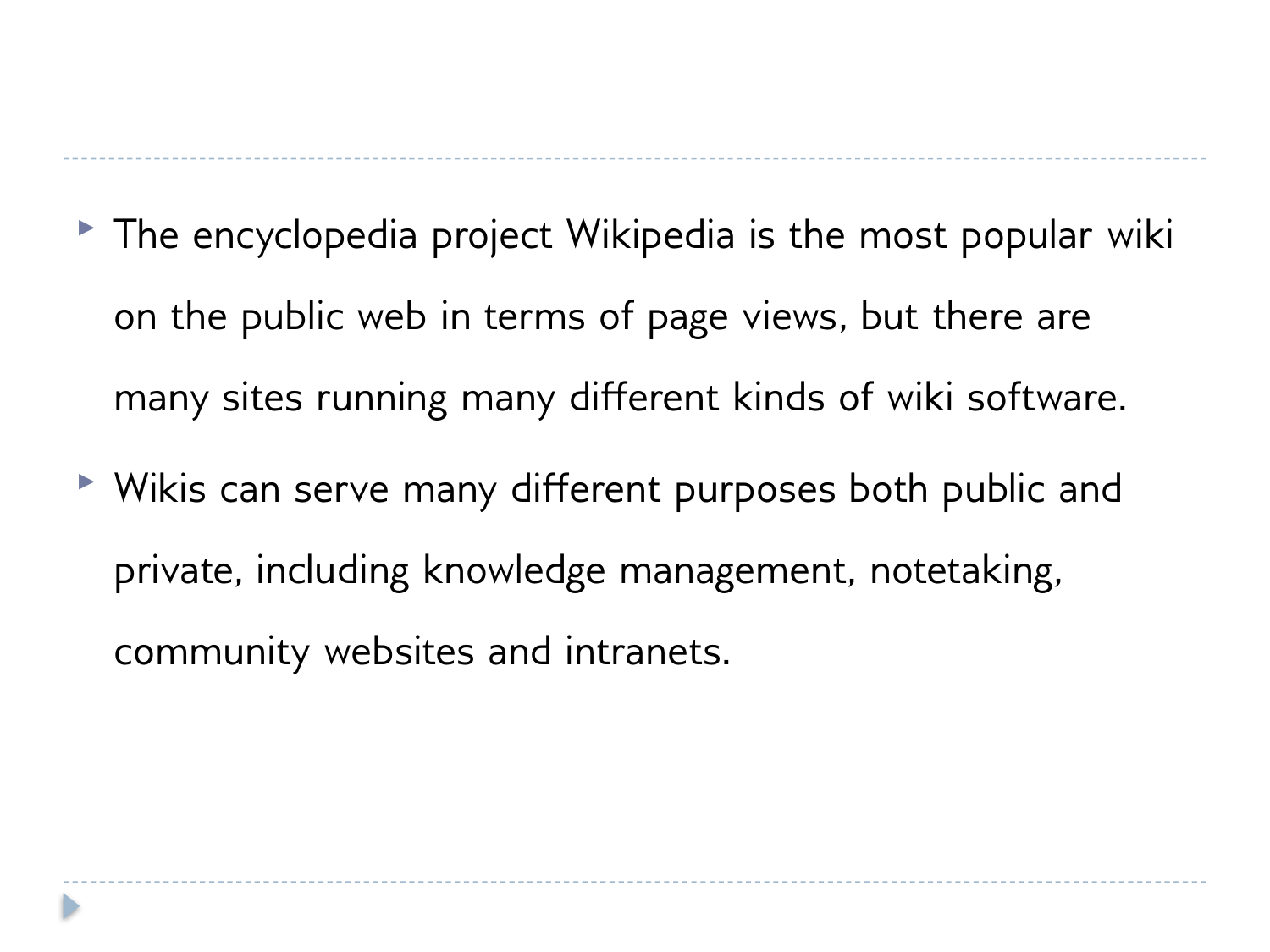

The encyclopedia project Wikipedia is the most popular wiki on the public web in terms of page views, but there are many sites running many different kinds of wiki software.
Wikis can serve many different purposes both public and private, including knowledge management, notetaking, community websites and intranets.